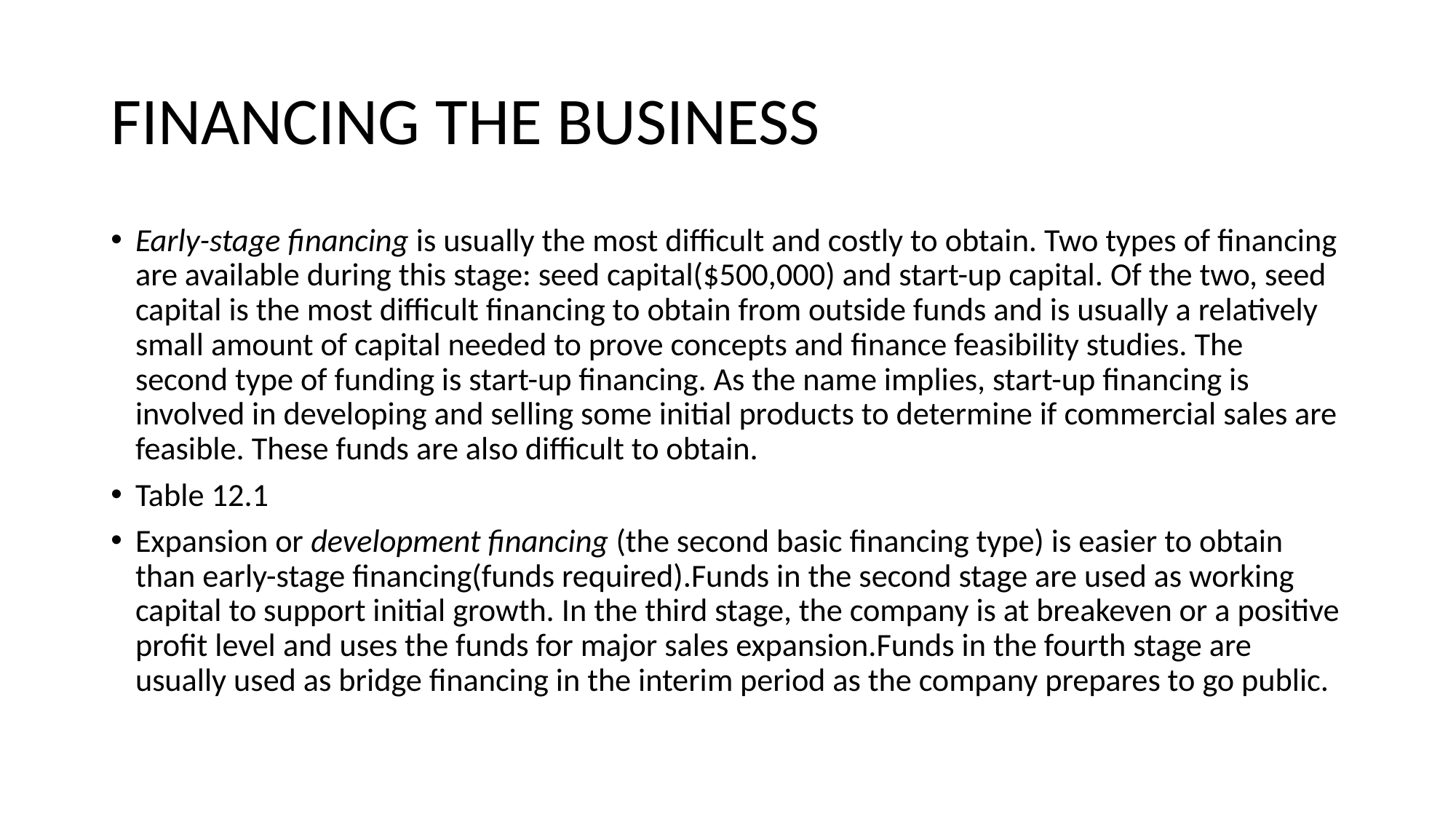

# FINANCING THE BUSINESS
Early-stage financing is usually the most difficult and costly to obtain. Two types of financing are available during this stage: seed capital($500,000) and start-up capital. Of the two, seed capital is the most difficult financing to obtain from outside funds and is usually a relatively small amount of capital needed to prove concepts and finance feasibility studies. The second type of funding is start-up financing. As the name implies, start-up financing is involved in developing and selling some initial products to determine if commercial sales are feasible. These funds are also difficult to obtain.
Table 12.1
Expansion or development financing (the second basic financing type) is easier to obtain than early-stage financing(funds required).Funds in the second stage are used as working capital to support initial growth. In the third stage, the company is at breakeven or a positive profit level and uses the funds for major sales expansion.Funds in the fourth stage are usually used as bridge financing in the interim period as the company prepares to go public.